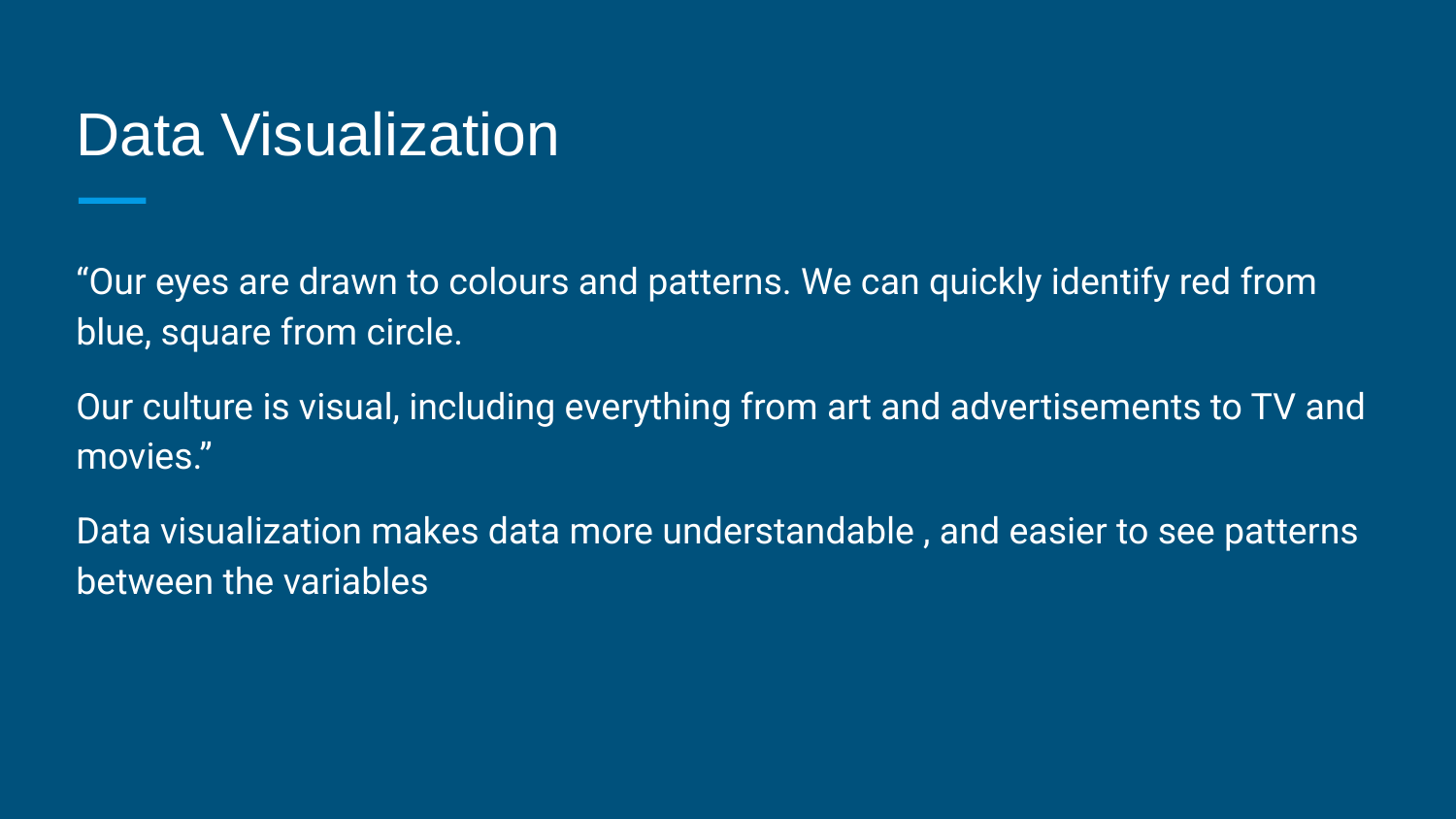

Data Visualization
“Our eyes are drawn to colours and patterns. We can quickly identify red from blue, square from circle.
Our culture is visual, including everything from art and advertisements to TV and movies.”
Data visualization makes data more understandable , and easier to see patterns between the variables